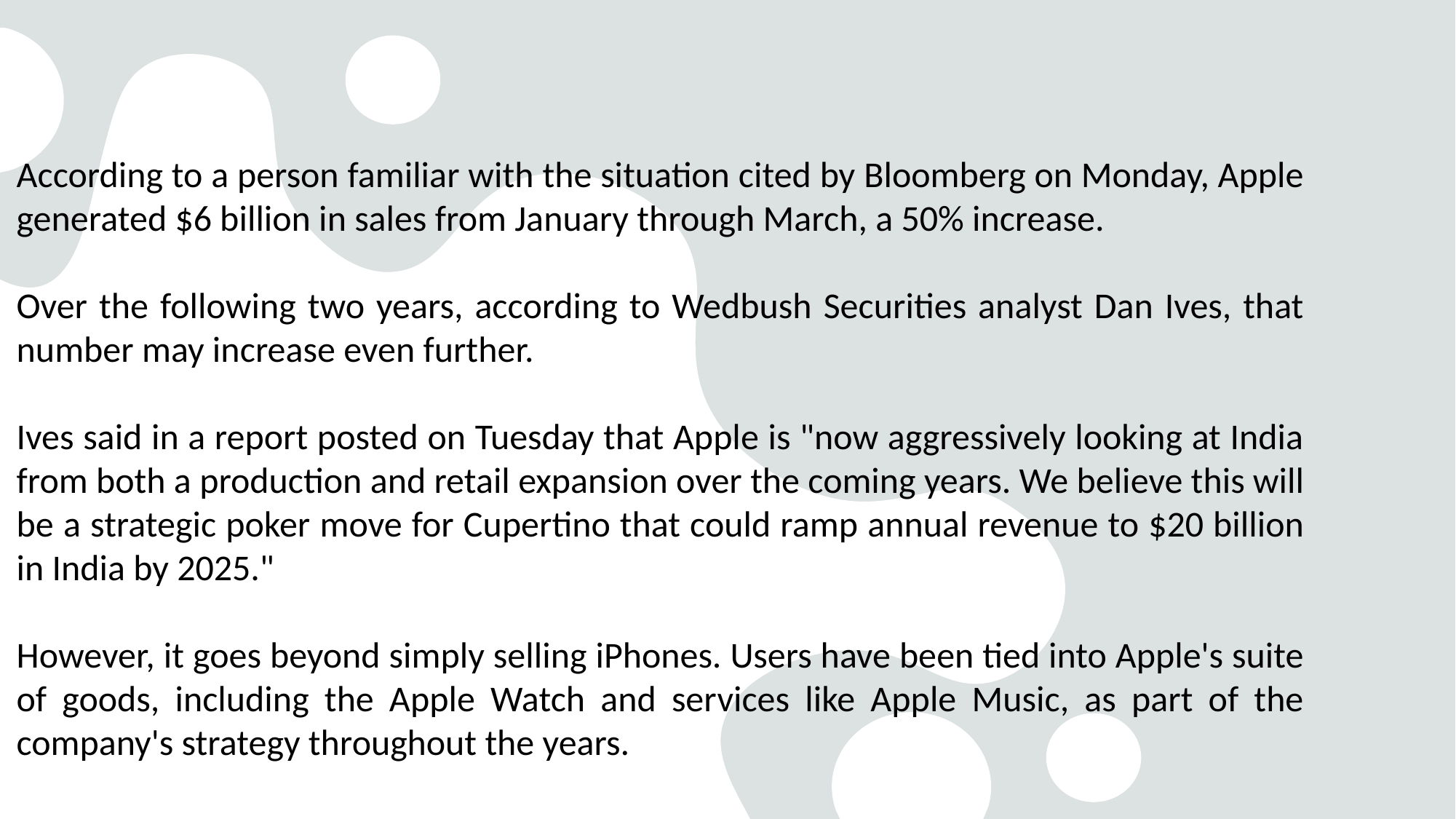

# According to a person familiar with the situation cited by Bloomberg on Monday, Apple generated $6 billion in sales from January through March, a 50% increase.

Over the following two years, according to Wedbush Securities analyst Dan Ives, that number may increase even further.

Ives said in a report posted on Tuesday that Apple is "now aggressively looking at India from both a production and retail expansion over the coming years. We believe this will be a strategic poker move for Cupertino that could ramp annual revenue to $20 billion in India by 2025."

However, it goes beyond simply selling iPhones. Users have been tied into Apple's suite of goods, including the Apple Watch and services like Apple Music, as part of the company's strategy throughout the years.